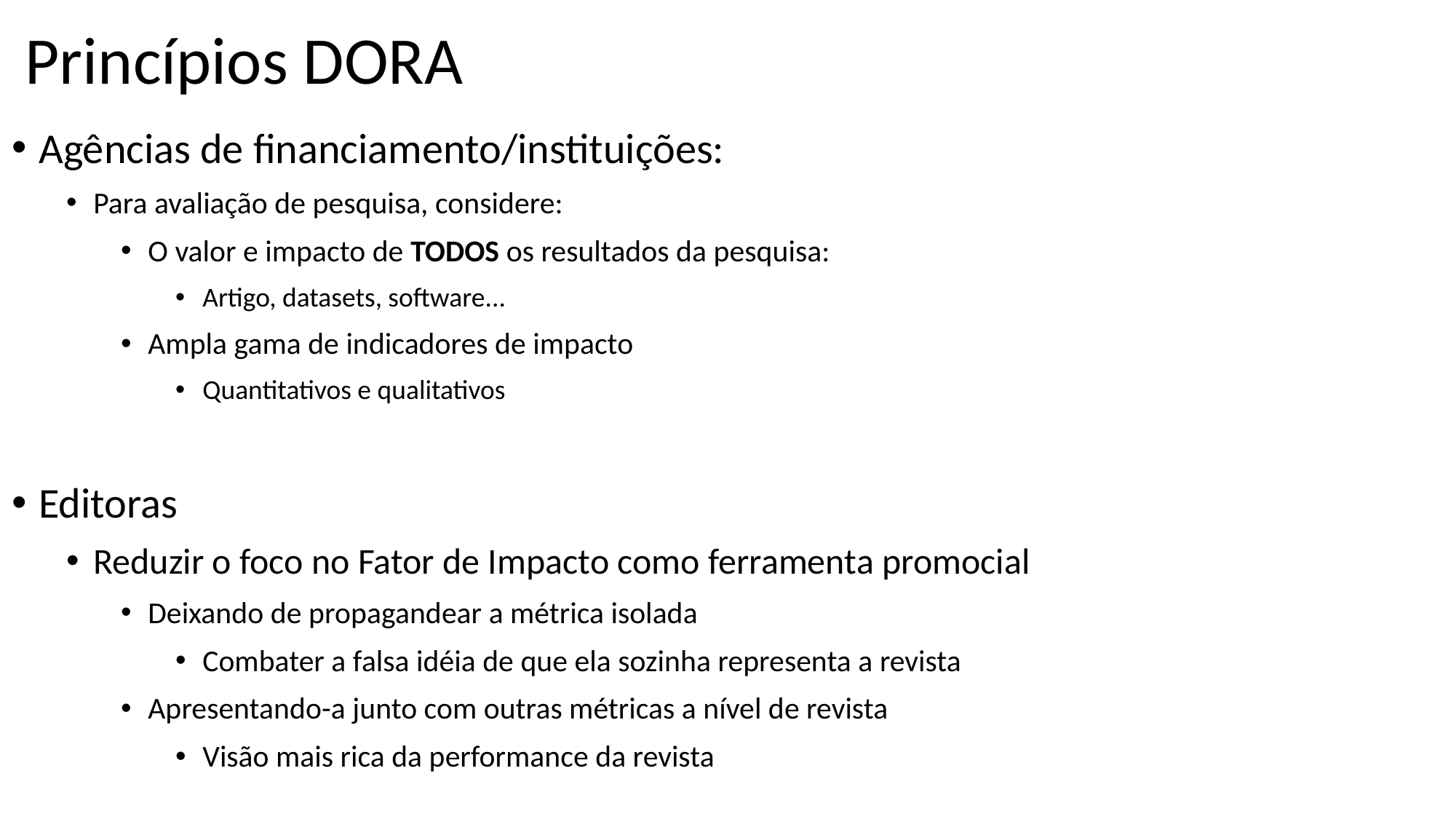

Princípios DORA
Agências de financiamento/instituições:
Para avaliação de pesquisa, considere:
O valor e impacto de TODOS os resultados da pesquisa:
Artigo, datasets, software...
Ampla gama de indicadores de impacto
Quantitativos e qualitativos

Editoras
Reduzir o foco no Fator de Impacto como ferramenta promocial
Deixando de propagandear a métrica isolada
Combater a falsa idéia de que ela sozinha representa a revista
Apresentando-a junto com outras métricas a nível de revista
Visão mais rica da performance da revista